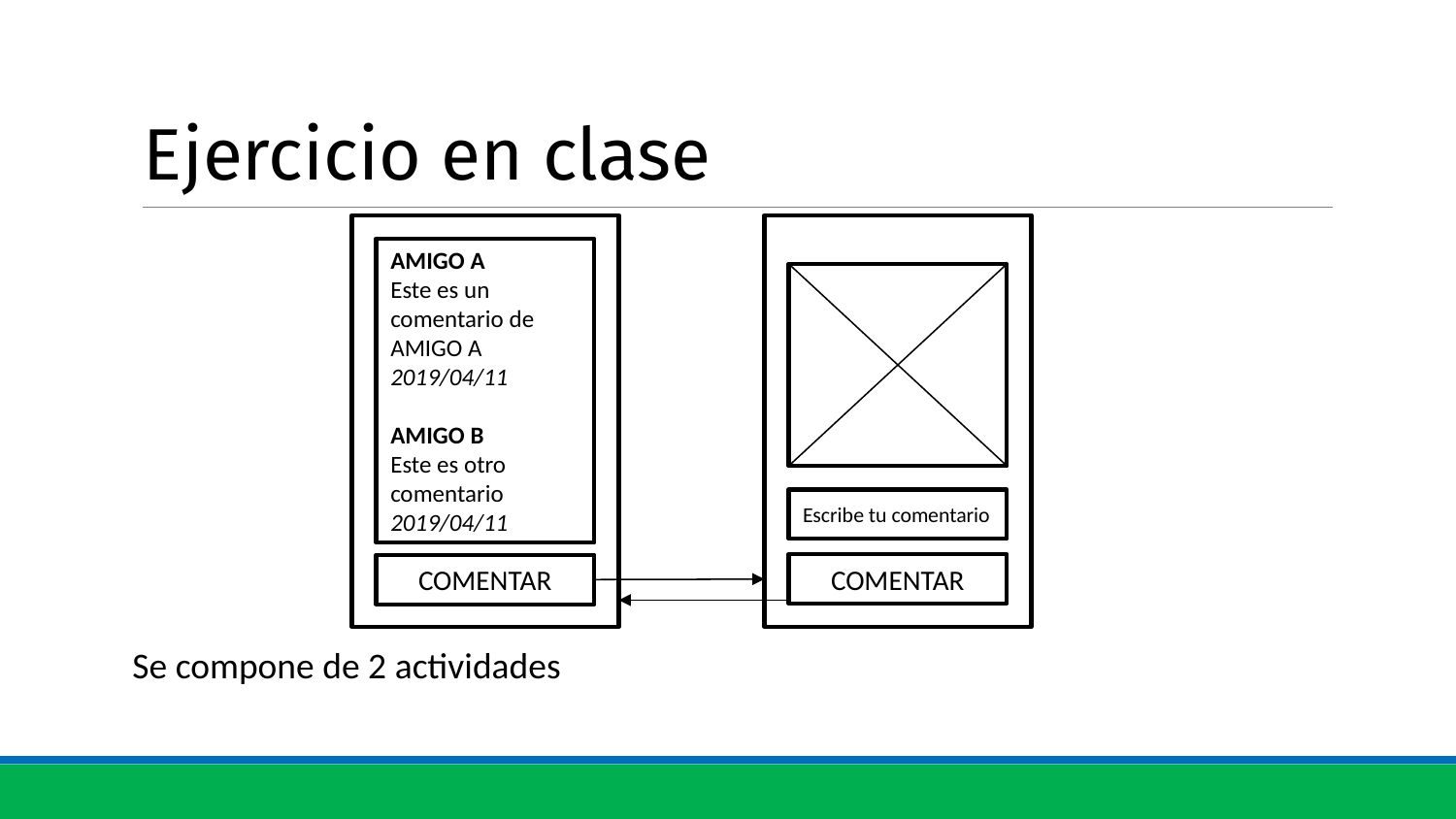

# Ejercicio en clase

AMIGO A
Este es un comentario de AMIGO A
2019/04/11

AMIGO B
Este es otro comentario
2019/04/11

Escribe tu comentario
COMENTAR
COMENTAR
Se compone de 2 actividades